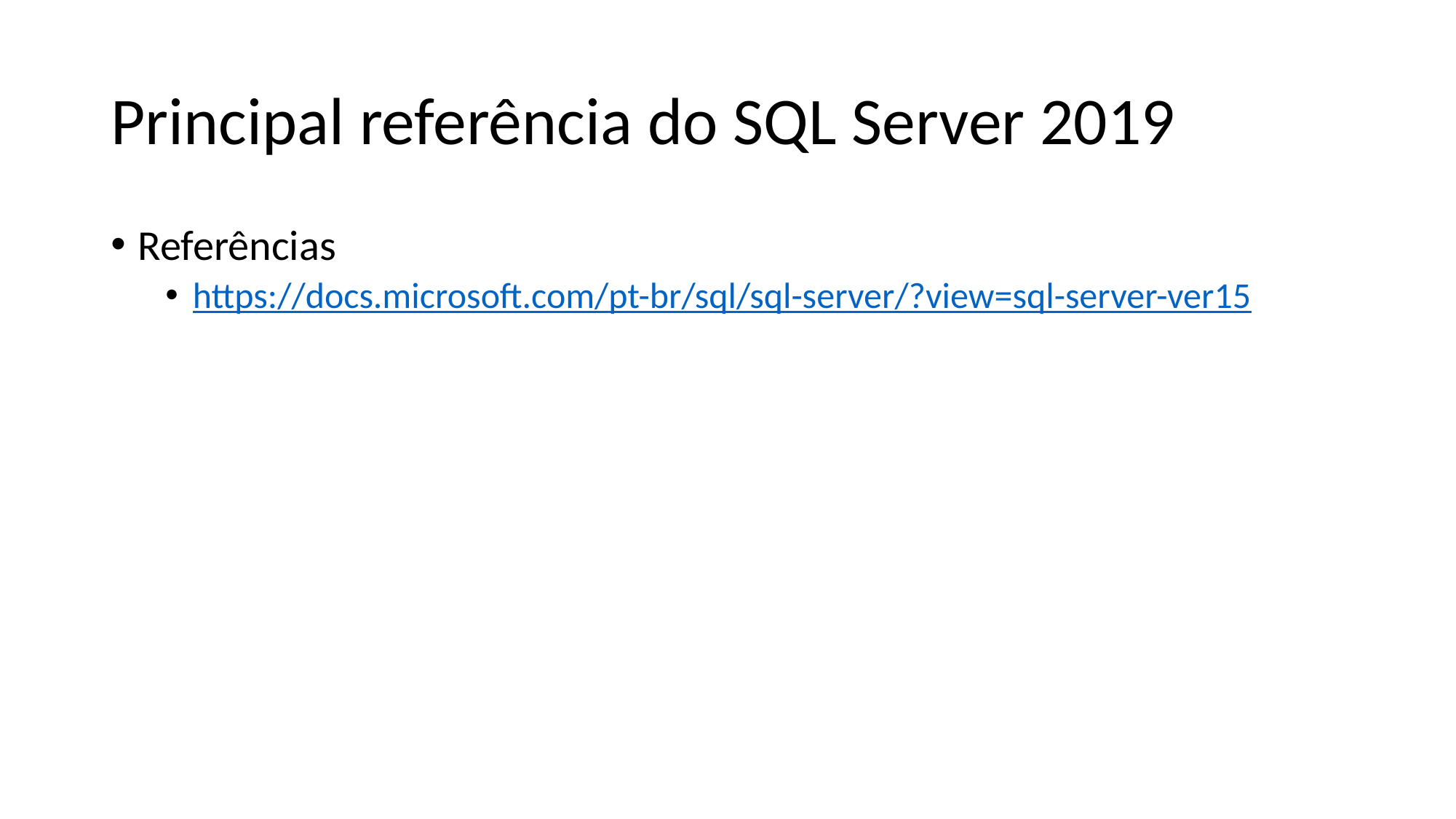

# Principal referência do SQL Server 2019
Referências
https://docs.microsoft.com/pt-br/sql/sql-server/?view=sql-server-ver15